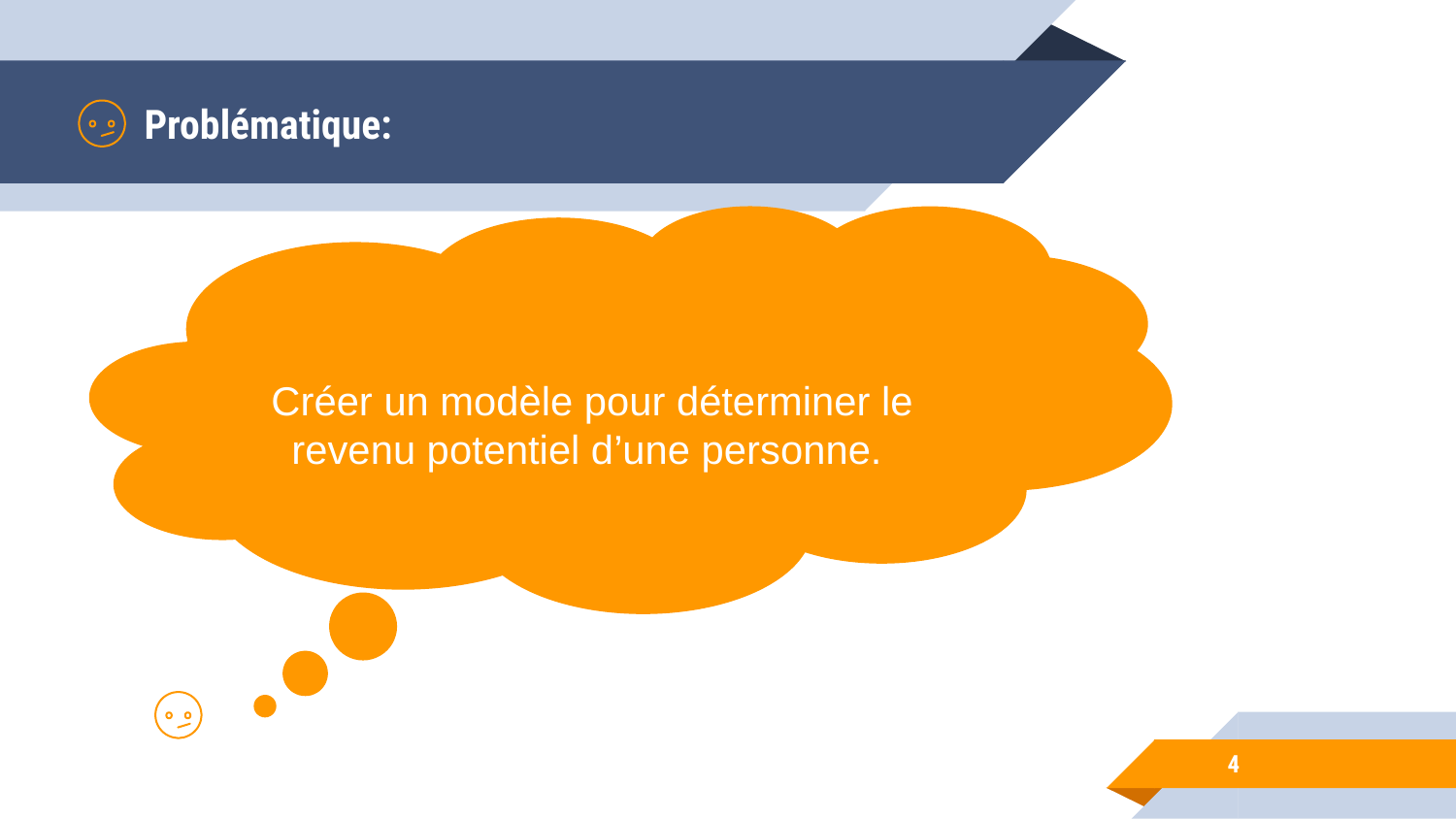

# Problématique:

Créer un modèle pour déterminer le revenu potentiel d’une personne.

4